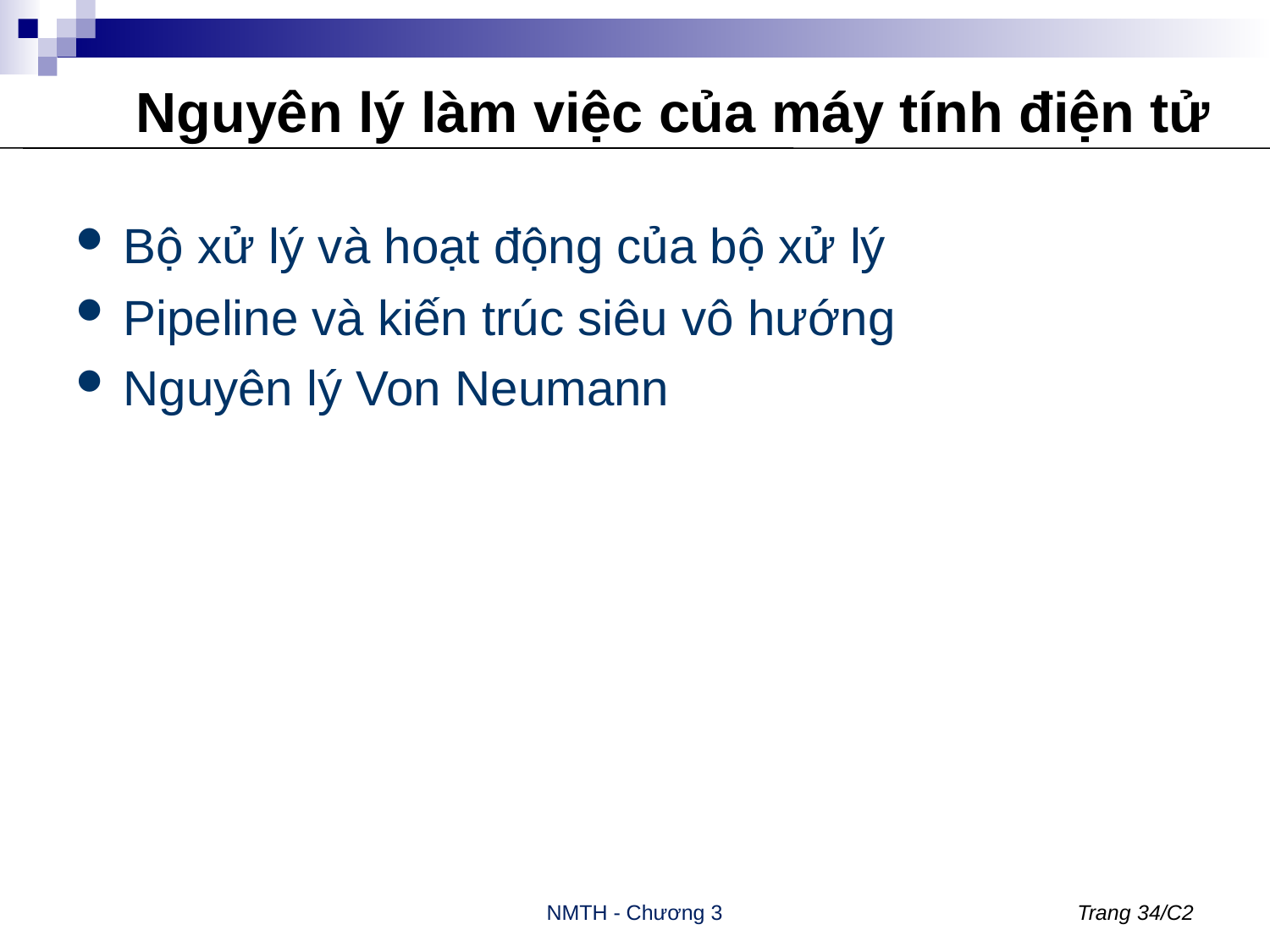

# Nguyên lý làm việc của máy tính điện tử
Bộ xử lý và hoạt động của bộ xử lý
Pipeline và kiến trúc siêu vô hướng
Nguyên lý Von Neumann
NMTH - Chương 3
Trang 34/C2